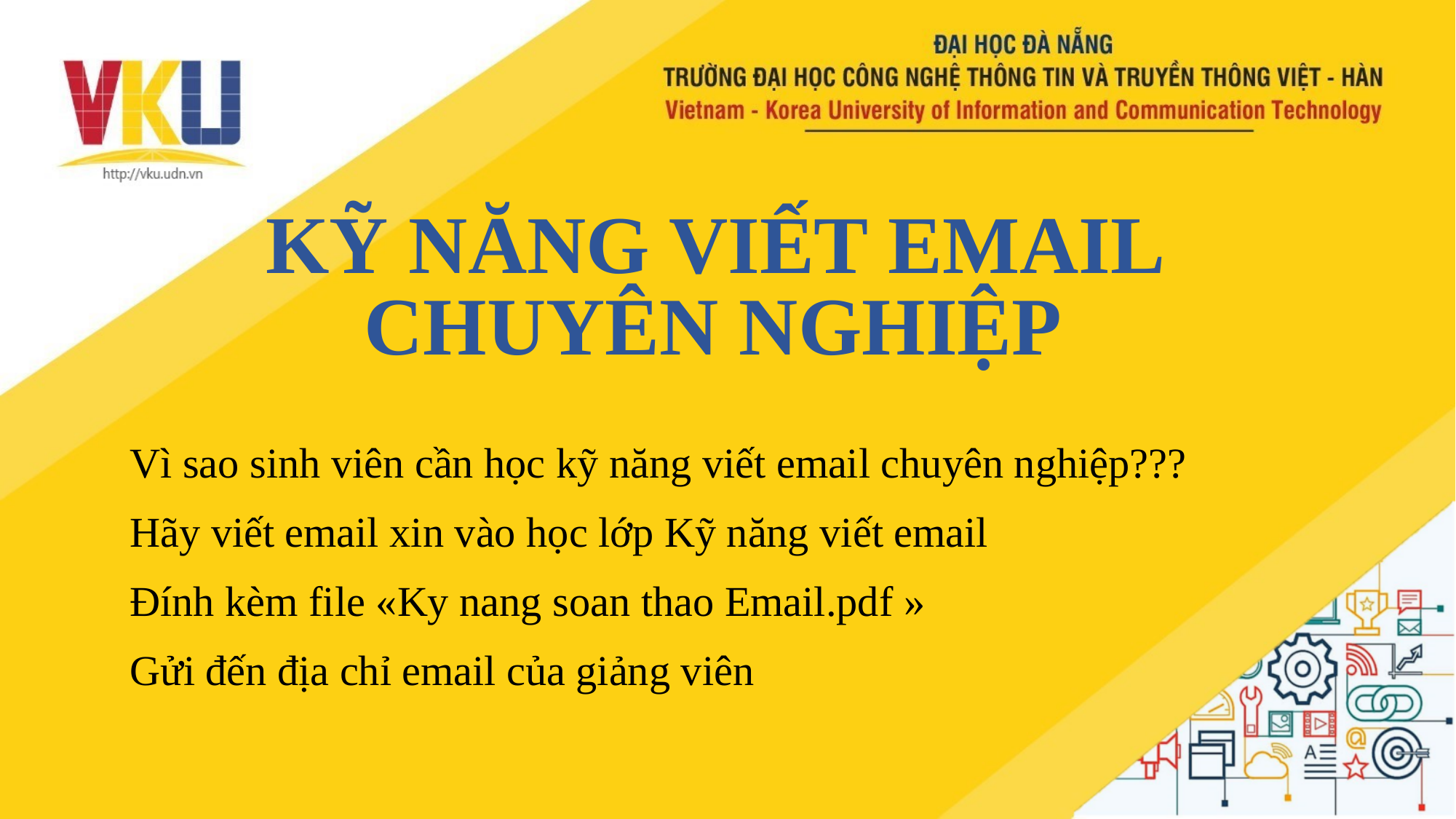

# KỸ NĂNG VIẾT EMAIL CHUYÊN NGHIỆp
Vì sao sinh viên cần học kỹ năng viết email chuyên nghiệp???
Hãy viết email xin vào học lớp Kỹ năng viết email
Đính kèm file «Ky nang soan thao Email.pdf »
Gửi đến địa chỉ email của giảng viên